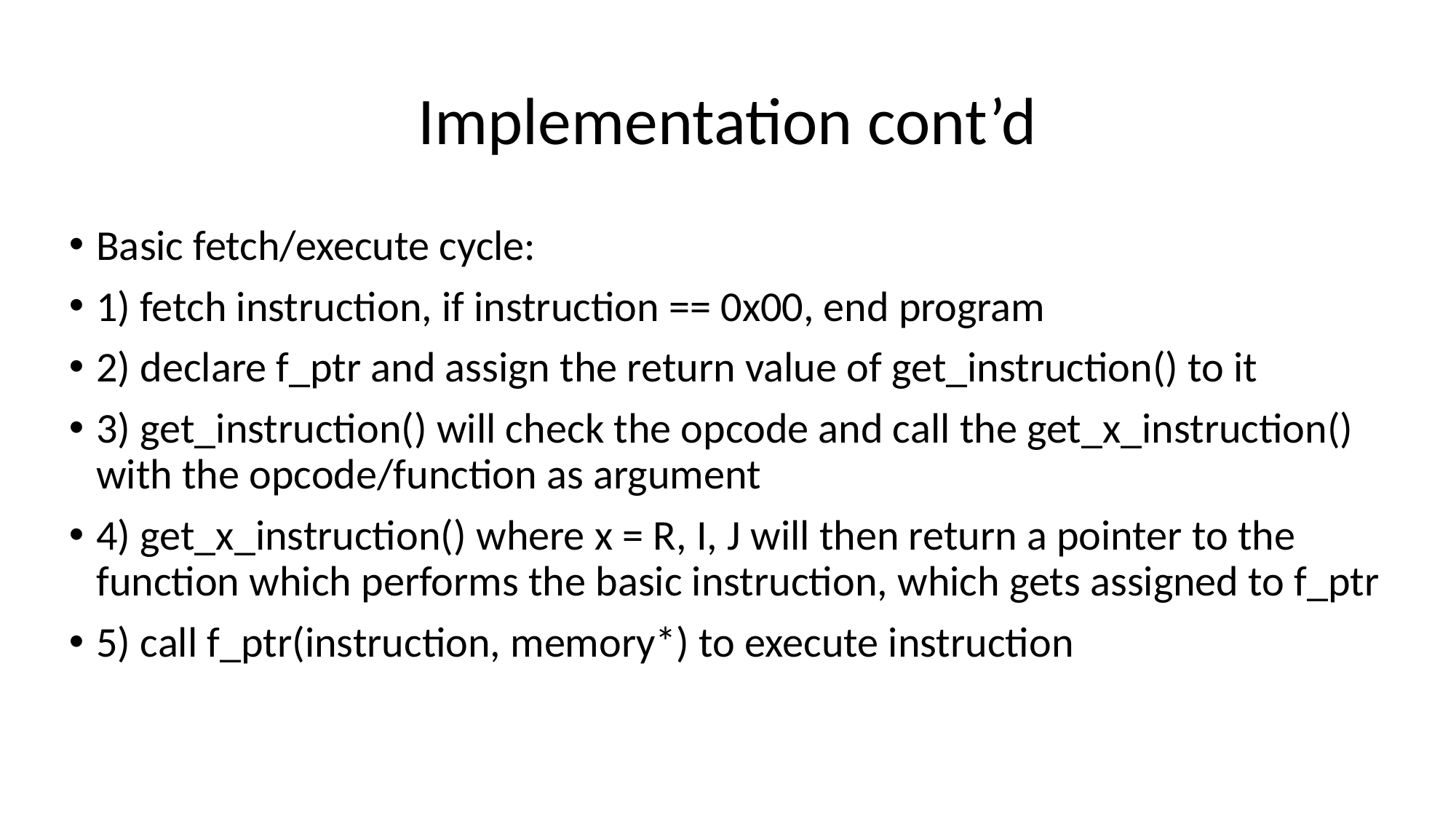

# Implementation cont’d
Basic fetch/execute cycle:
1) fetch instruction, if instruction == 0x00, end program
2) declare f_ptr and assign the return value of get_instruction() to it
3) get_instruction() will check the opcode and call the get_x_instruction() with the opcode/function as argument
4) get_x_instruction() where x = R, I, J will then return a pointer to the function which performs the basic instruction, which gets assigned to f_ptr
5) call f_ptr(instruction, memory*) to execute instruction